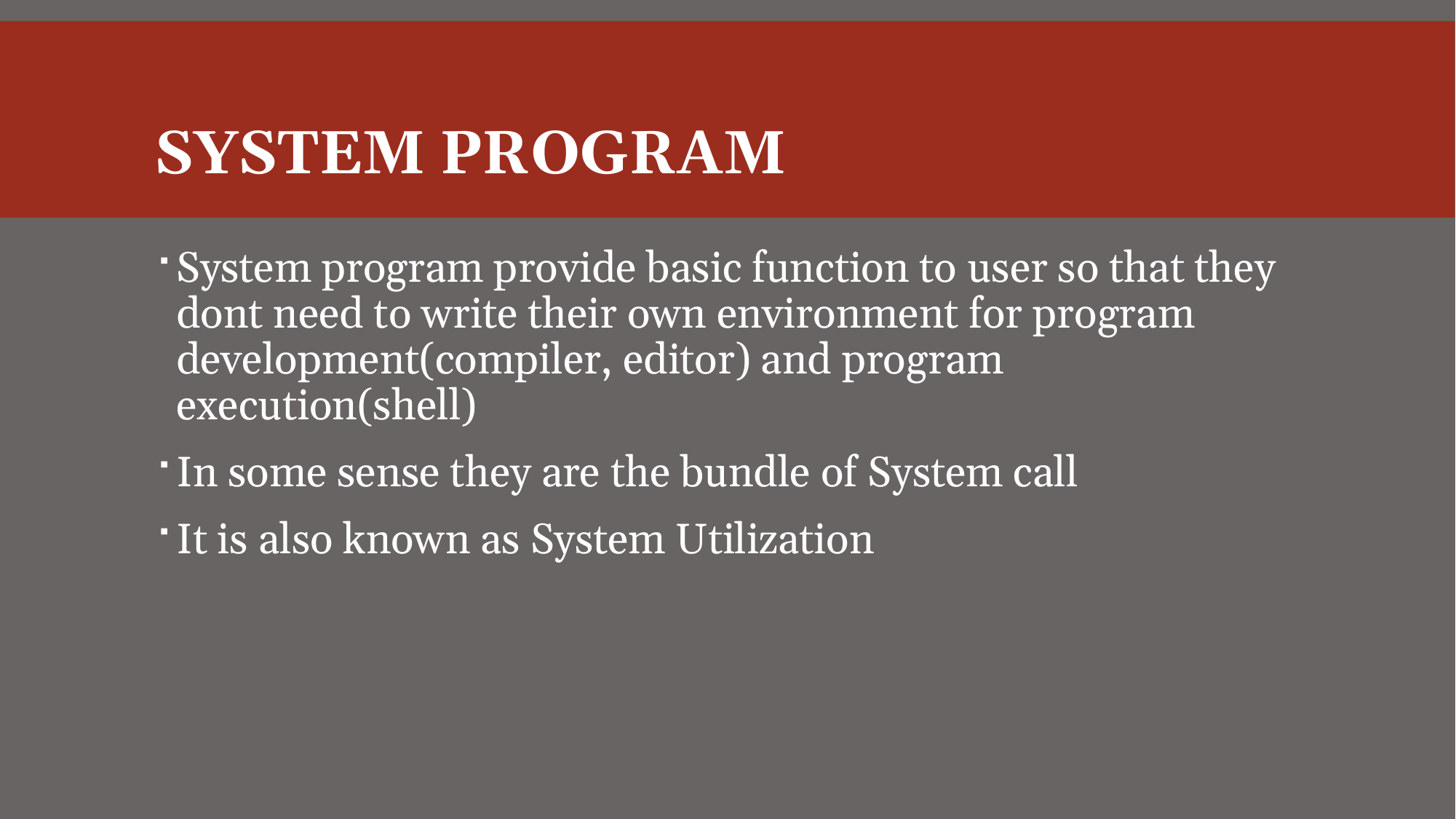

# System Program
System program provide basic function to user so that they dont need to write their own environment for program development(compiler, editor) and program execution(shell)
In some sense they are the bundle of System call
It is also known as System Utilization

11